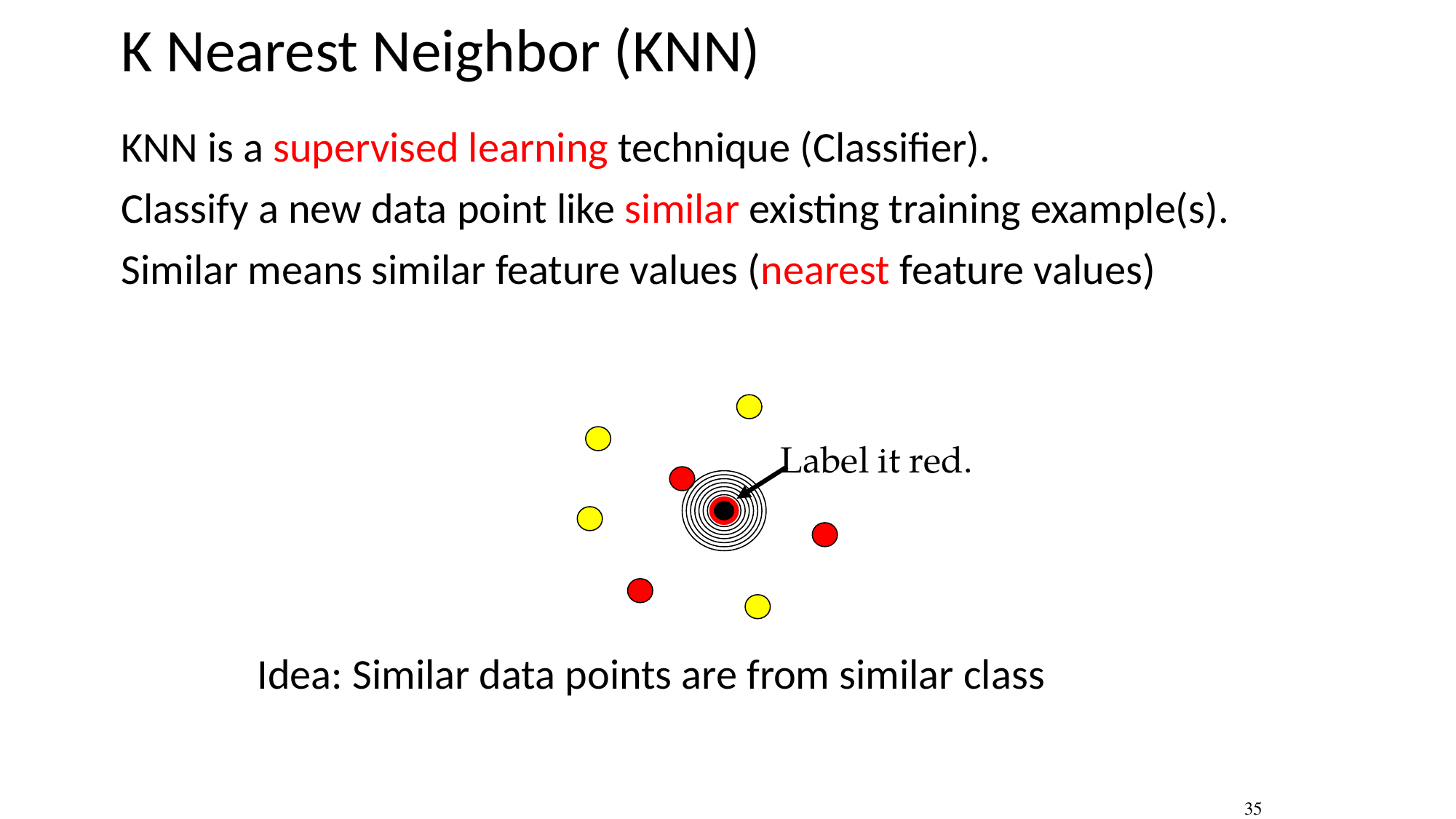

# K Nearest Neighbor (KNN)
KNN is a supervised learning technique (Classifier).
Classify a new data point like similar existing training example(s).
Similar means similar feature values (nearest feature values)

Label it red.

Idea: Similar data points are from similar class

35